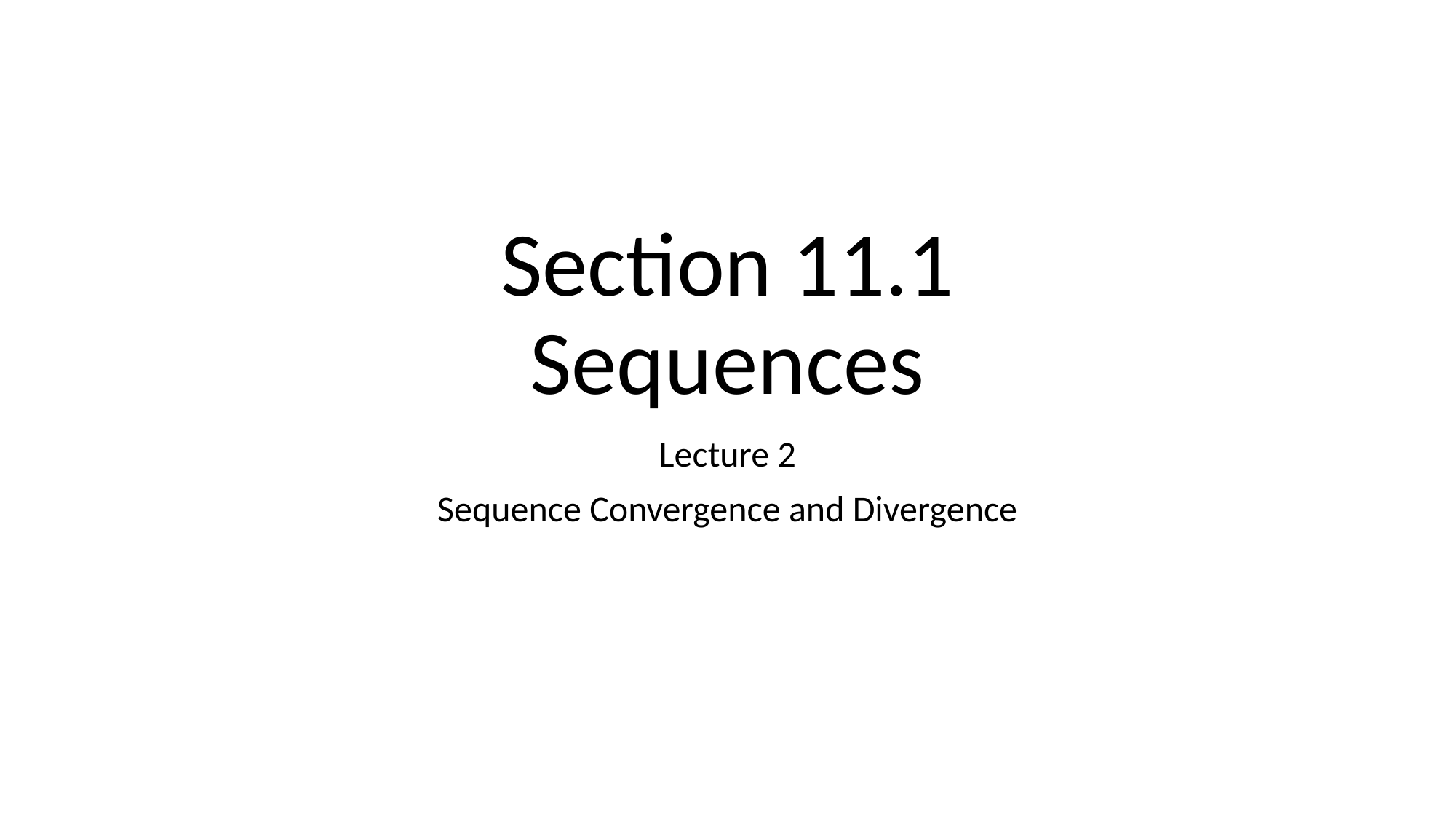

# Section 11.1 Sequences
Lecture 2
Sequence Convergence and Divergence